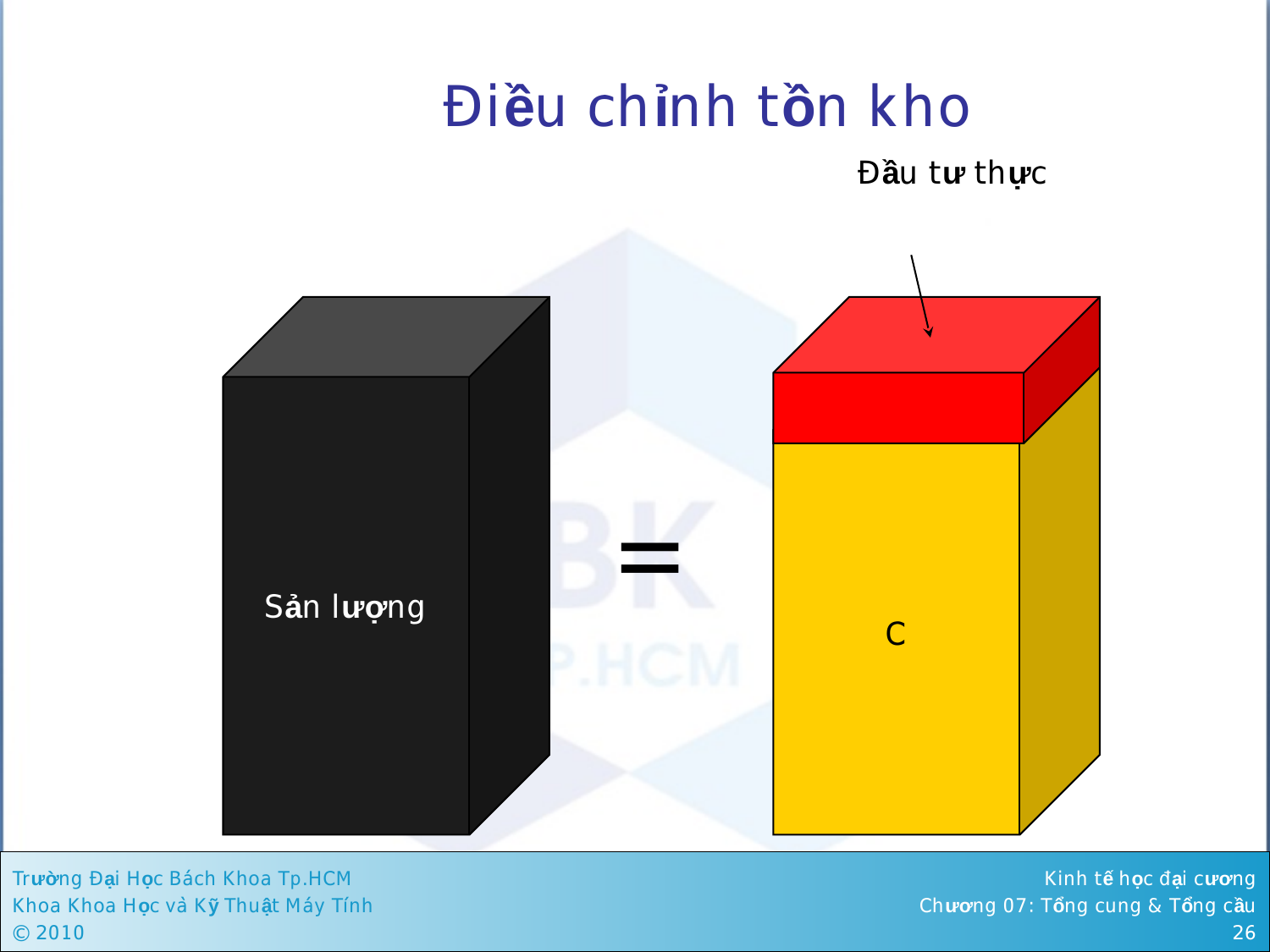

Điều chỉnh tồn kho
    Đầu tư thực

Sản lượng

C
=